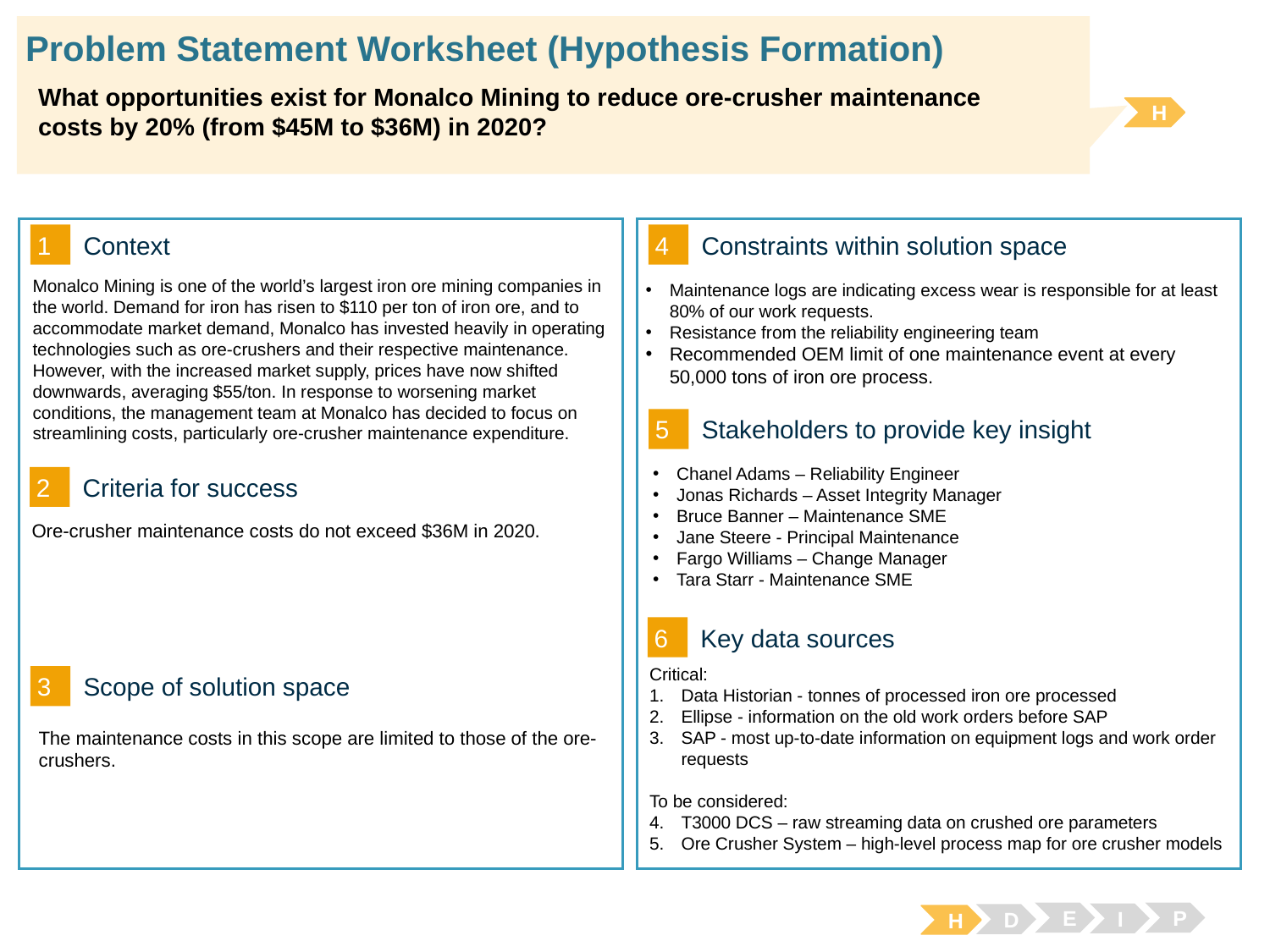

# Problem Statement Worksheet (Hypothesis Formation)
What opportunities exist for Monalco Mining to reduce ore-crusher maintenance costs by 20% (from $45M to $36M) in 2020?
H

1
4
Context
Constraints within solution space
Monalco Mining is one of the world’s largest iron ore mining companies in the world. Demand for iron has risen to $110 per ton of iron ore, and to accommodate market demand, Monalco has invested heavily in operating technologies such as ore-crushers and their respective maintenance. However, with the increased market supply, prices have now shifted downwards, averaging $55/ton. In response to worsening market conditions, the management team at Monalco has decided to focus on streamlining costs, particularly ore-crusher maintenance expenditure.
Maintenance logs are indicating excess wear is responsible for at least 80% of our work requests.
Resistance from the reliability engineering team
Recommended OEM limit of one maintenance event at every 50,000 tons of iron ore process.
5
Stakeholders to provide key insight
Chanel Adams – Reliability Engineer
Jonas Richards – Asset Integrity Manager
Bruce Banner – Maintenance SME
Jane Steere - Principal Maintenance
Fargo Williams – Change Manager
Tara Starr - Maintenance SME
2
Criteria for success
Ore-crusher maintenance costs do not exceed $36M in 2020.
6
Key data sources
Critical:
Data Historian - tonnes of processed iron ore processed
Ellipse - information on the old work orders before SAP
SAP - most up-to-date information on equipment logs and work order requests

To be considered:
T3000 DCS – raw streaming data on crushed ore parameters
Ore Crusher System – high-level process map for ore crusher models
3
Scope of solution space
The maintenance costs in this scope are limited to those of the ore-crushers.
E
P
I
D
H